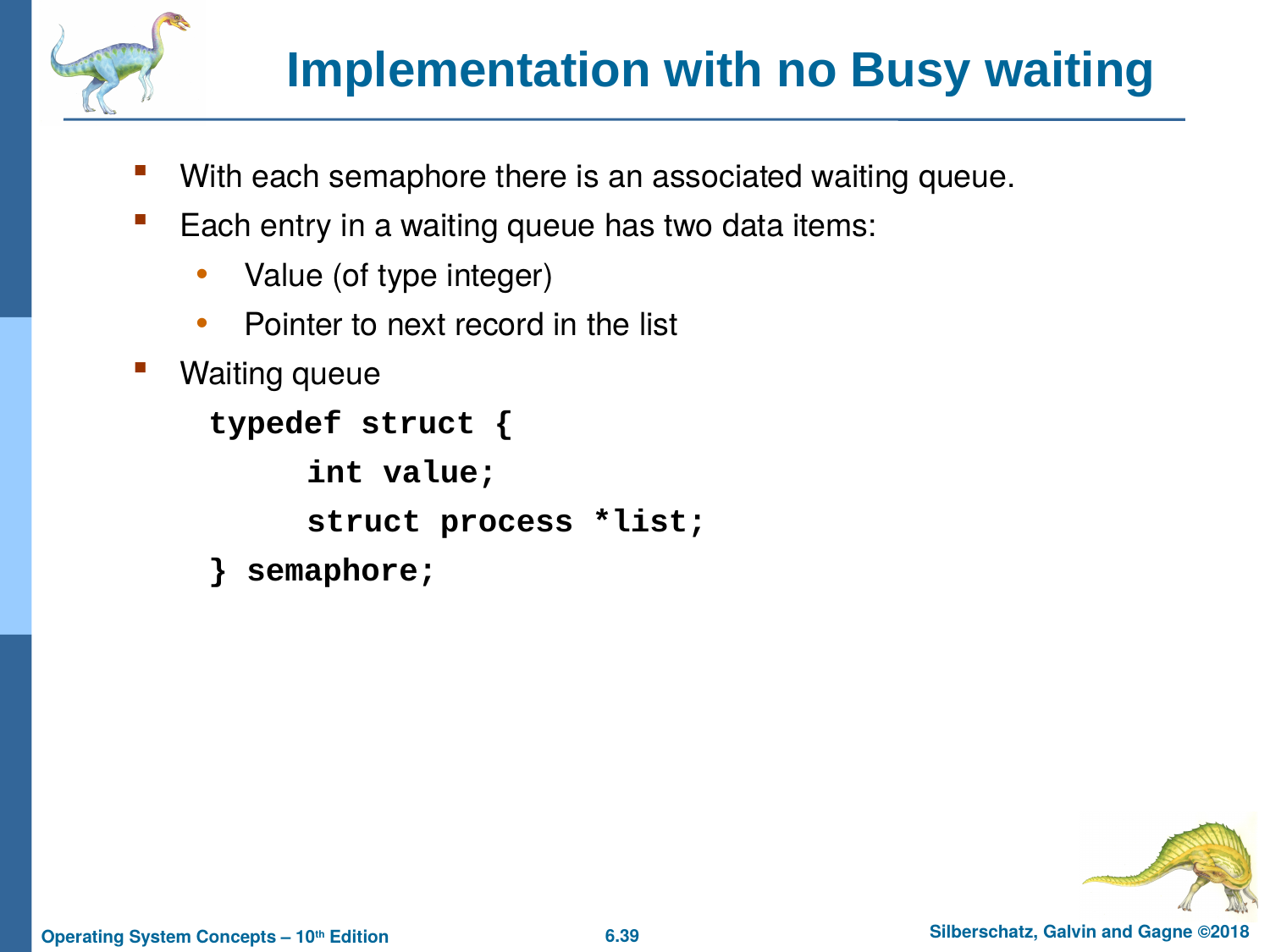

# Implementation with no Busy waiting
With each semaphore there is an associated waiting queue.
Each entry in a waiting queue has two data items:
 Value (of type integer)
 Pointer to next record in the list
Waiting queue
    typedef struct {
   	int value;
   	struct process *list;
    } semaphore;